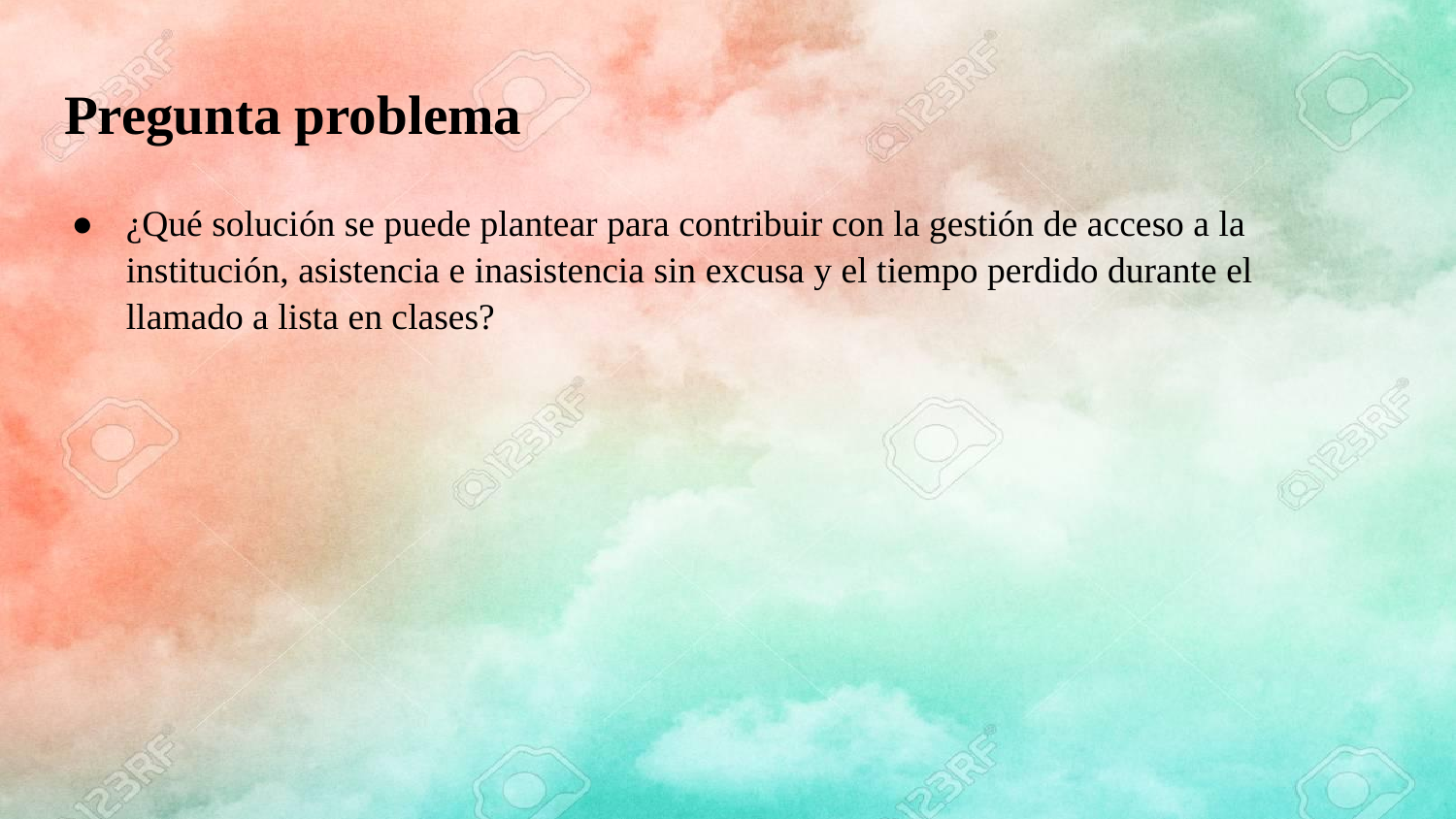

# Pregunta problema
¿Qué solución se puede plantear para contribuir con la gestión de acceso a la institución, asistencia e inasistencia sin excusa y el tiempo perdido durante el llamado a lista en clases?